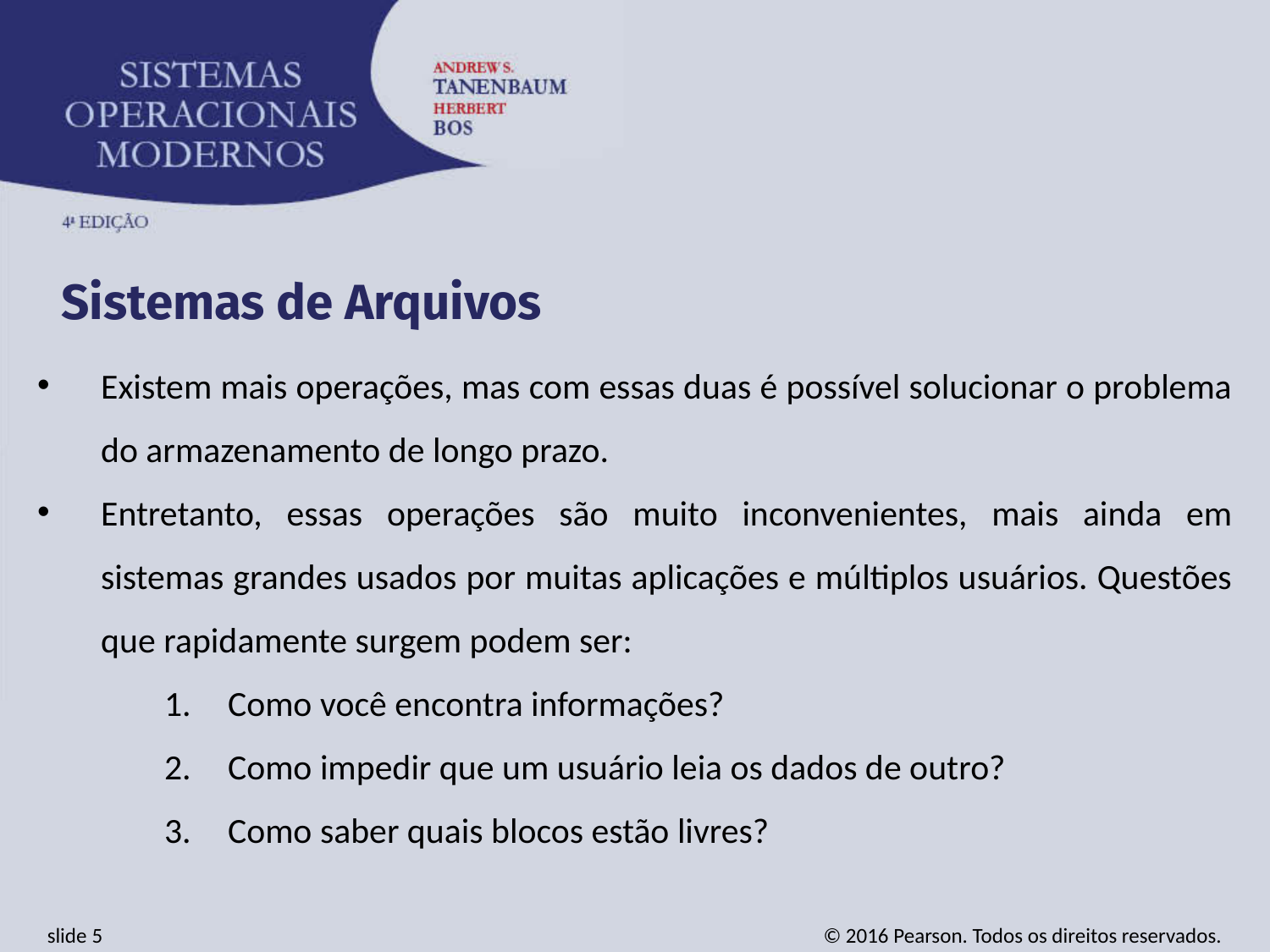

Sistemas de Arquivos
Existem mais operações, mas com essas duas é possível solucionar o problema do armazenamento de longo prazo.
Entretanto, essas operações são muito inconvenientes, mais ainda em sistemas grandes usados por muitas aplicações e múltiplos usuários. Questões que rapidamente surgem podem ser:
Como você encontra informações?
Como impedir que um usuário leia os dados de outro?
Como saber quais blocos estão livres?